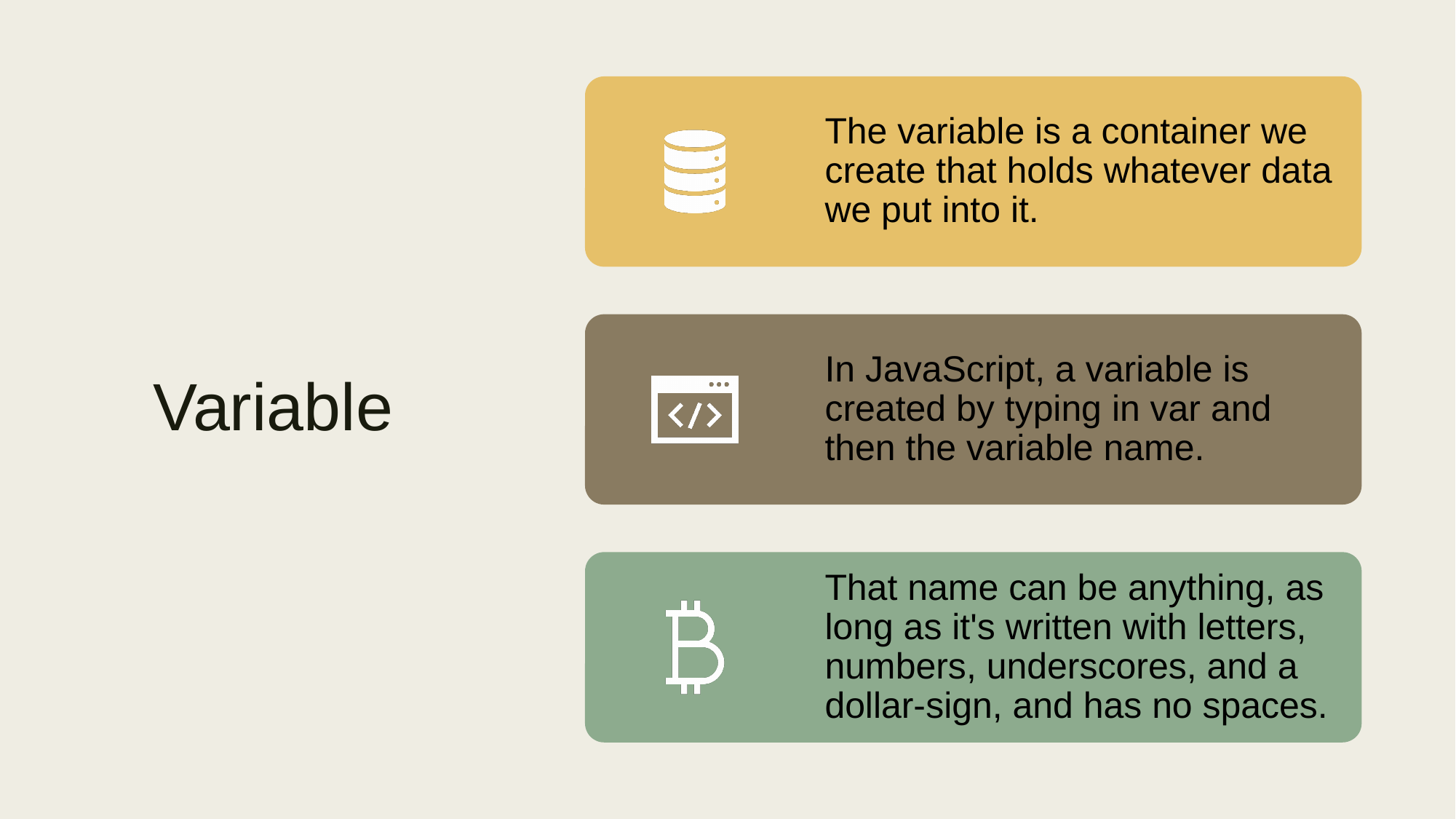

# Variable
The variable is a container we create that holds whatever data we put into it.
In JavaScript, a variable is created by typing in var and then the variable name.
That name can be anything, as long as it's written with letters, numbers, underscores, and a dollar-sign, and has no spaces.